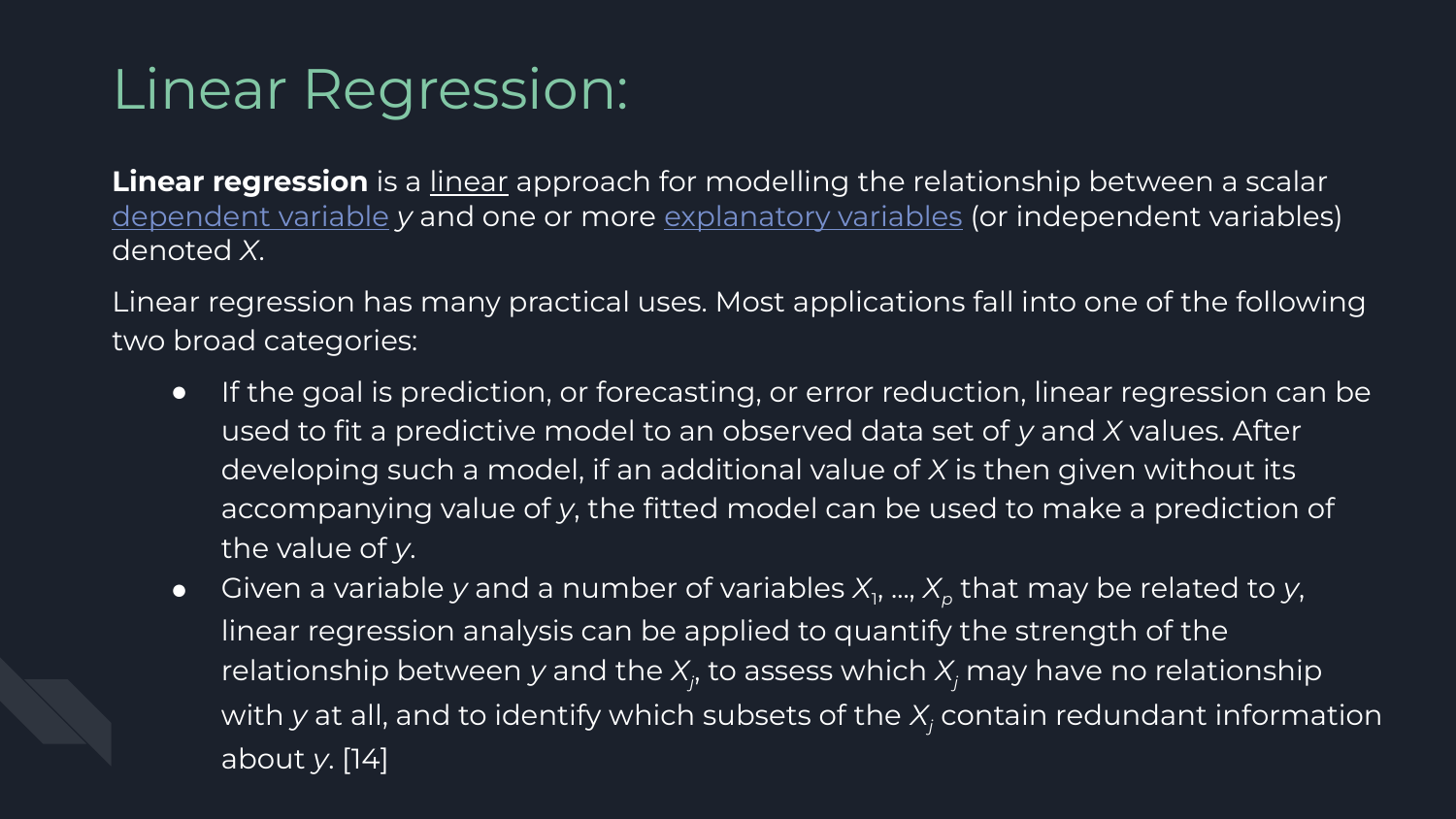

Linear Regression:
Linear regression is a linear approach for modelling the relationship between a scalar dependent variable y and one or more explanatory variables (or independent variables) denoted X.
Linear regression has many practical uses. Most applications fall into one of the following two broad categories:
If the goal is prediction, or forecasting, or error reduction, linear regression can be used to fit a predictive model to an observed data set of y and X values. After developing such a model, if an additional value of X is then given without its accompanying value of y, the fitted model can be used to make a prediction of the value of y.
Given a variable y and a number of variables X1, ..., Xp that may be related to y, linear regression analysis can be applied to quantify the strength of the relationship between y and the Xj, to assess which Xj may have no relationship with y at all, and to identify which subsets of the Xj contain redundant information about y. [14]